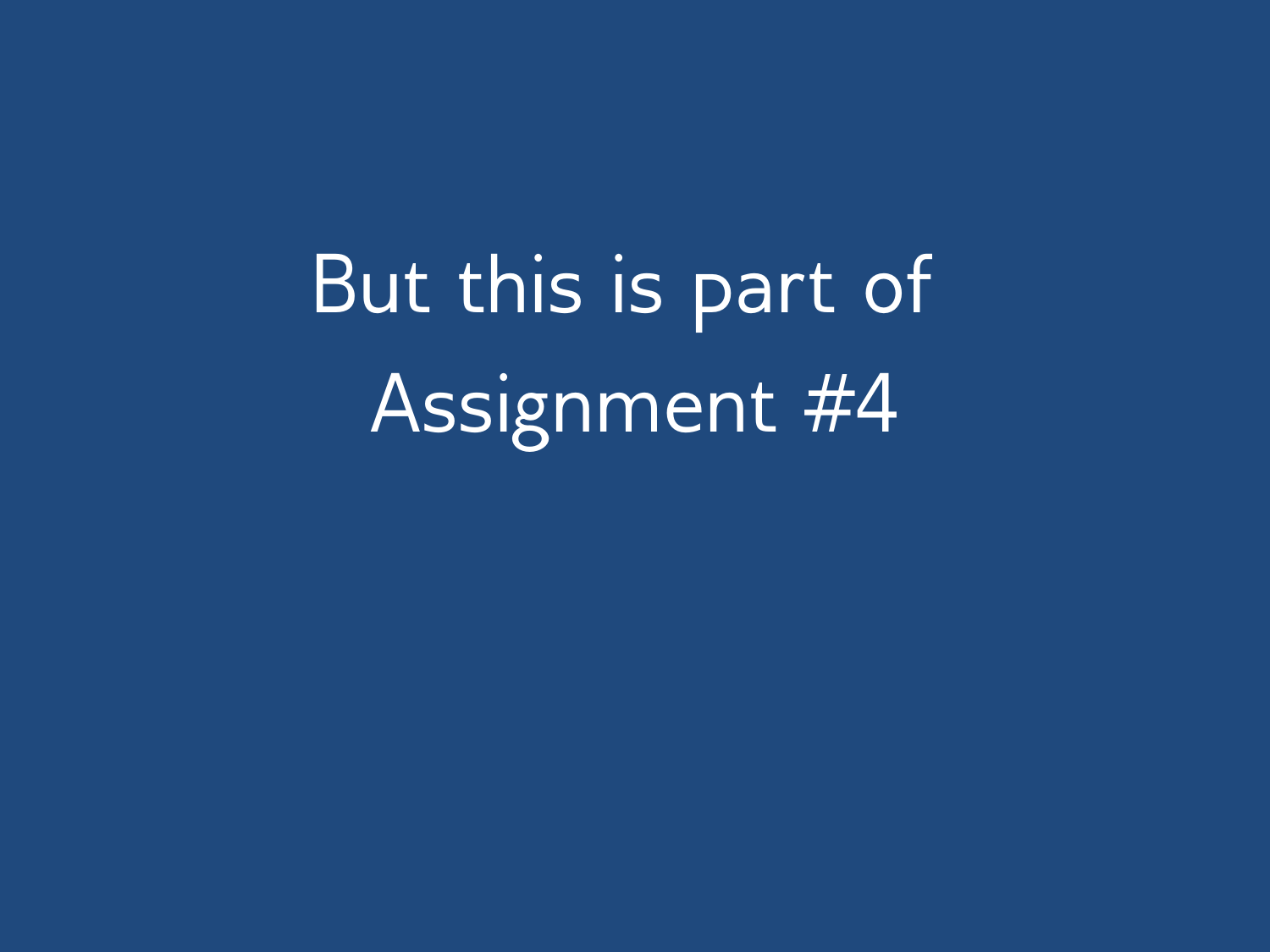

#
But this is part of
Assignment #4